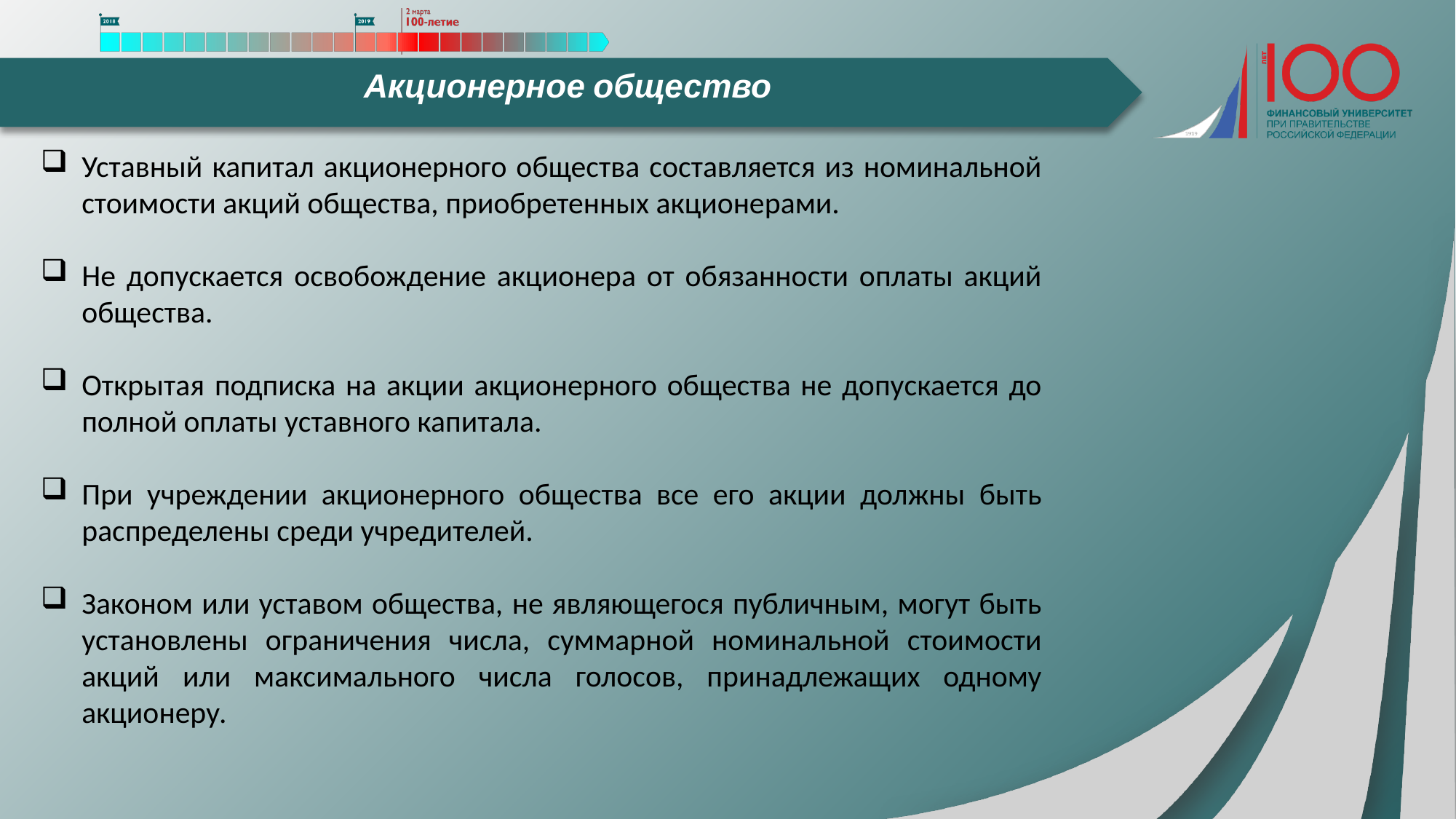

Акционерное общество
Уставный капитал акционерного общества составляется из номинальной стоимости акций общества, приобретенных акционерами.

Не допускается освобождение акционера от обязанности оплаты акций общества.

Открытая подписка на акции акционерного общества не допускается до полной оплаты уставного капитала.

При учреждении акционерного общества все его акции должны быть распределены среди учредителей.

Законом или уставом общества, не являющегося публичным, могут быть установлены ограничения числа, суммарной номинальной стоимости акций или максимального числа голосов, принадлежащих одному акционеру.